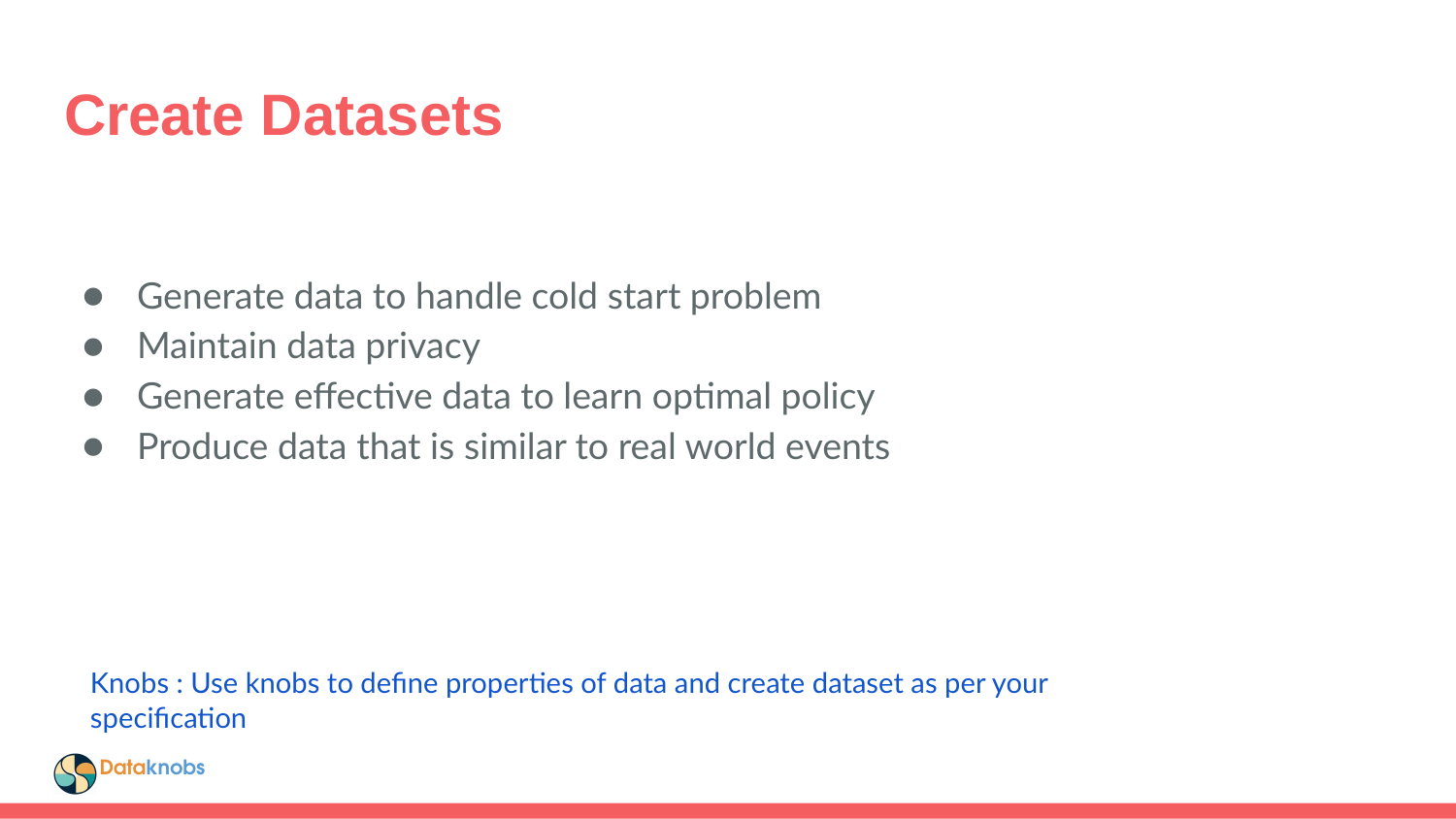

# Create Datasets

Generate data to handle cold start problem
Maintain data privacy
Generate effective data to learn optimal policy
Produce data that is similar to real world events

Knobs : Use knobs to define properties of data and create dataset as per your specification